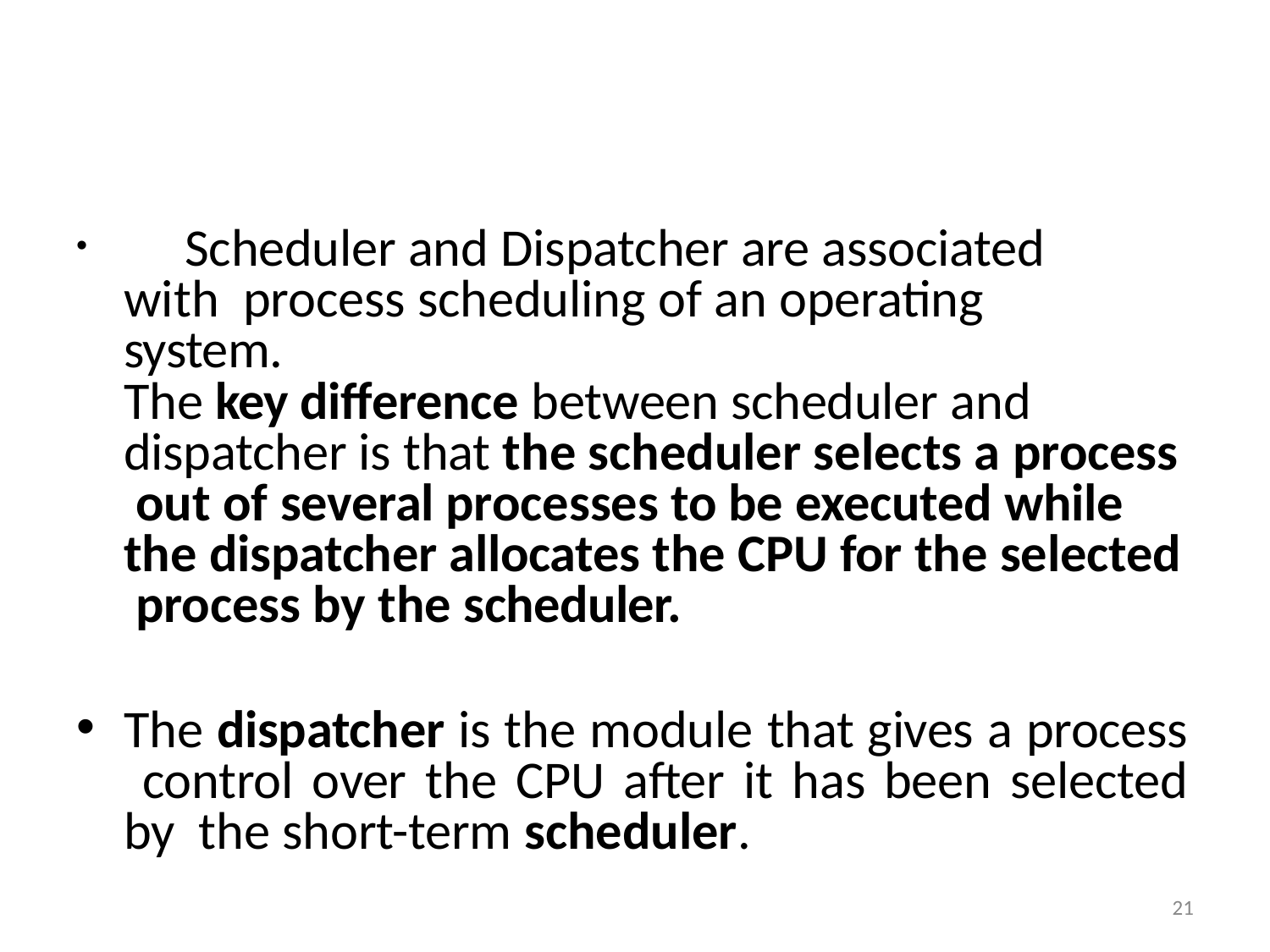

Scheduler and Dispatcher are associated with  process scheduling of an operating system.
The key difference between scheduler and  dispatcher is that the scheduler selects a process  out of several processes to be executed while  the dispatcher allocates the CPU for the selected  process by the scheduler.

The dispatcher is the module that gives a process  control over the CPU after it has been selected by  the short-term scheduler.
21